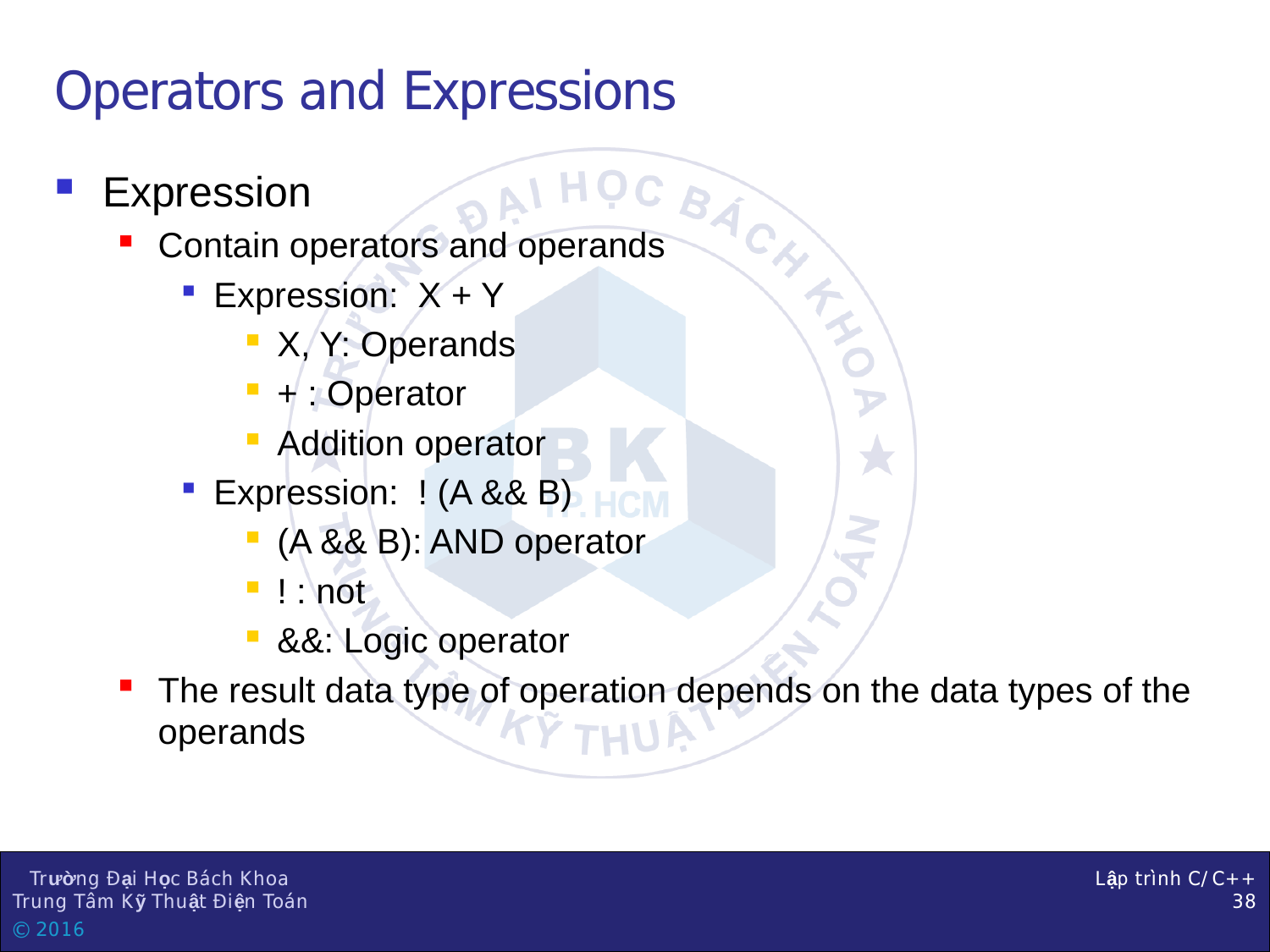

Operators and Expressions
Expression
Contain operators and operands
Expression:  X + Y
X, Y: Operands
+ : Operator
Addition operator
Expression:  ! (A && B)
(A && B): AND operator
! : not
&&: Logic operator
The result data type of operation depends on the data types of the operands